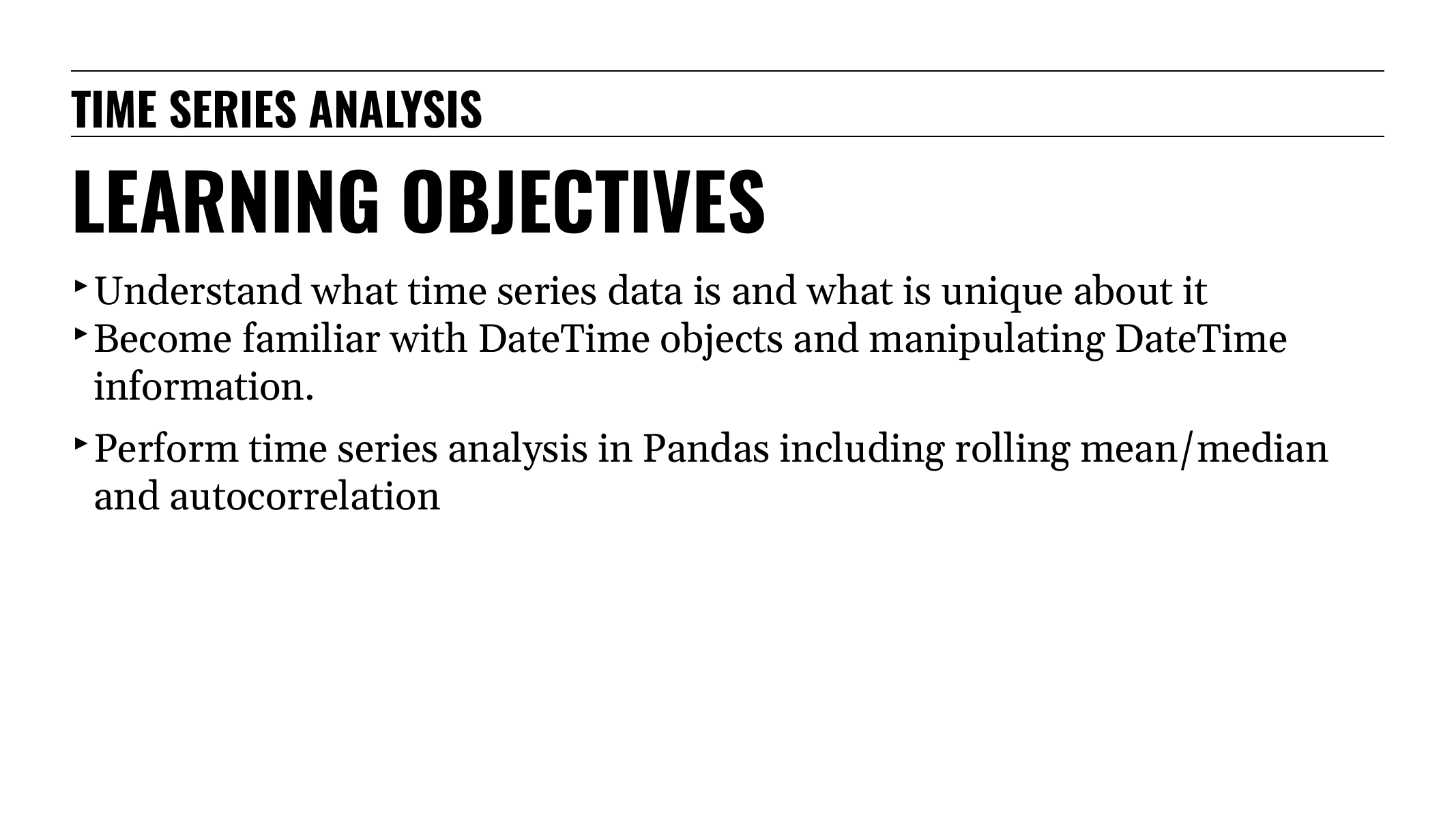

TIME SERIES ANALYSIS
# LEARNING OBJECTIVES

Understand what time series data is and what is unique about it
Become familiar with DateTime objects and manipulating DateTime information.
Perform time series analysis in Pandas including rolling mean/median and autocorrelation